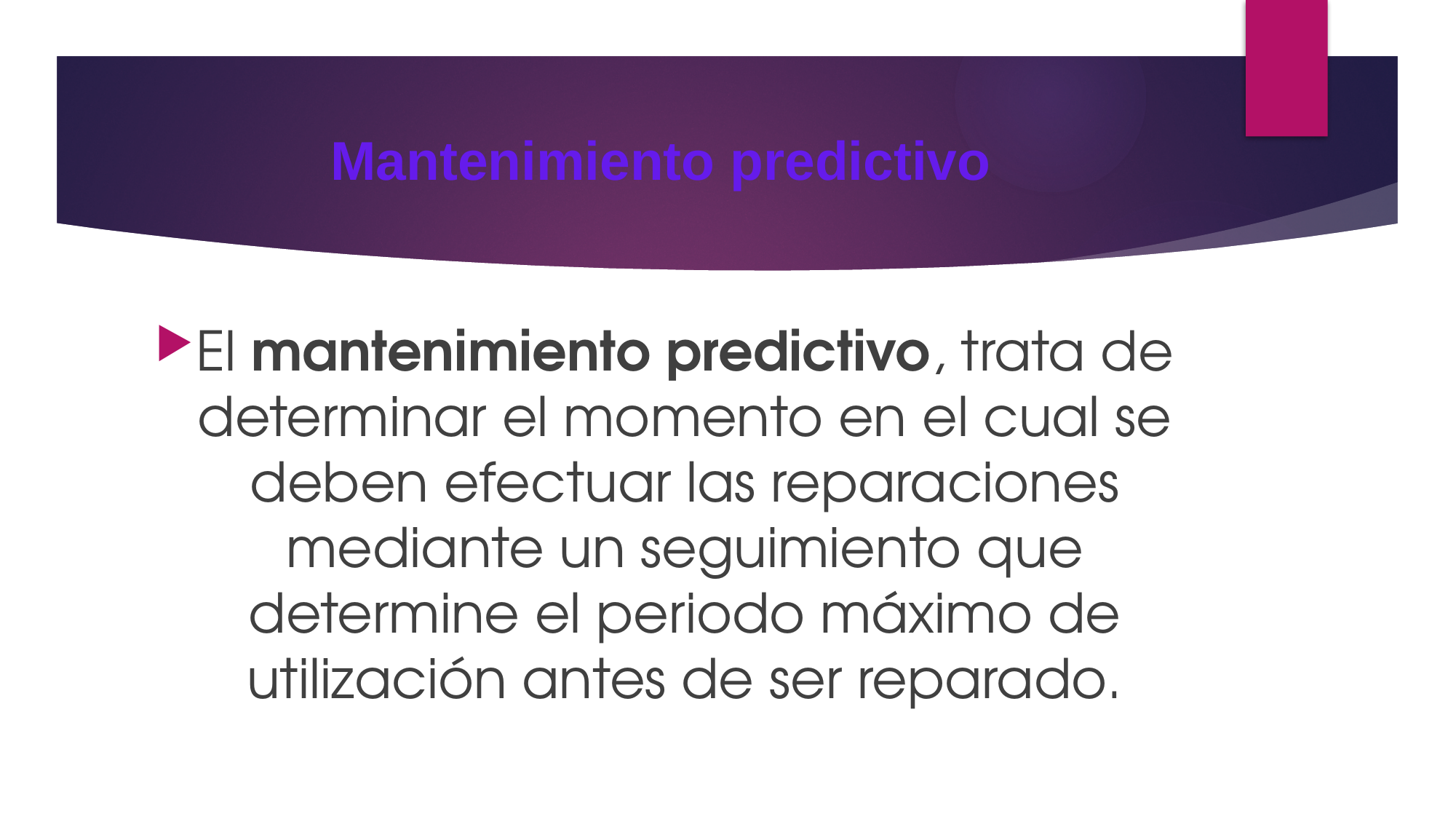

# Mantenimiento predictivo
El mantenimiento predictivo, trata de determinar el momento en el cual se deben efectuar las reparaciones mediante un seguimiento que determine el periodo máximo de utilización antes de ser reparado.